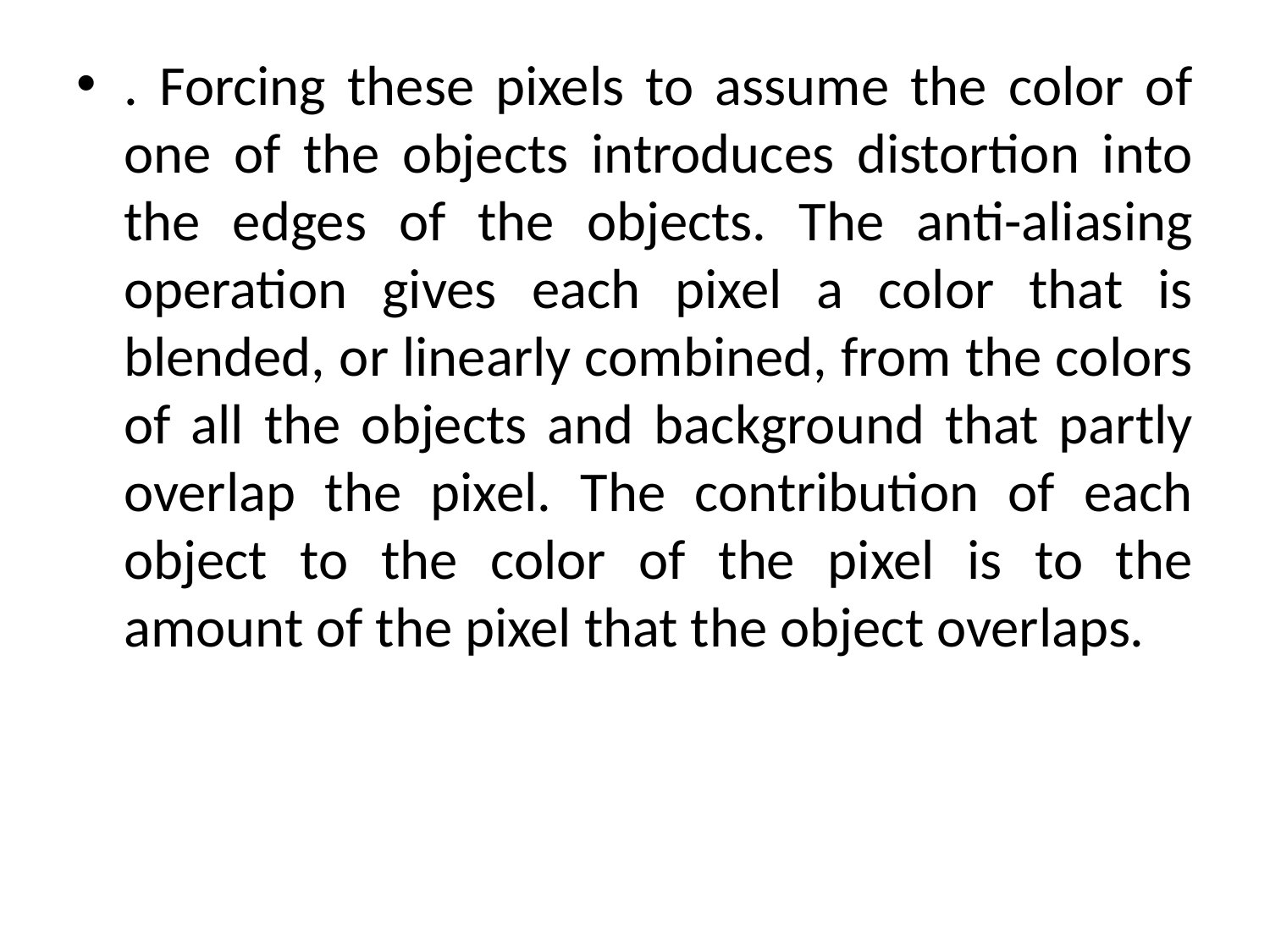

. Forcing these pixels to assume the color of one of the objects introduces distortion into the edges of the objects. The anti-aliasing operation gives each pixel a color that is blended, or linearly combined, from the colors of all the objects and background that partly overlap the pixel. The contribution of each object to the color of the pixel is to the amount of the pixel that the object overlaps.